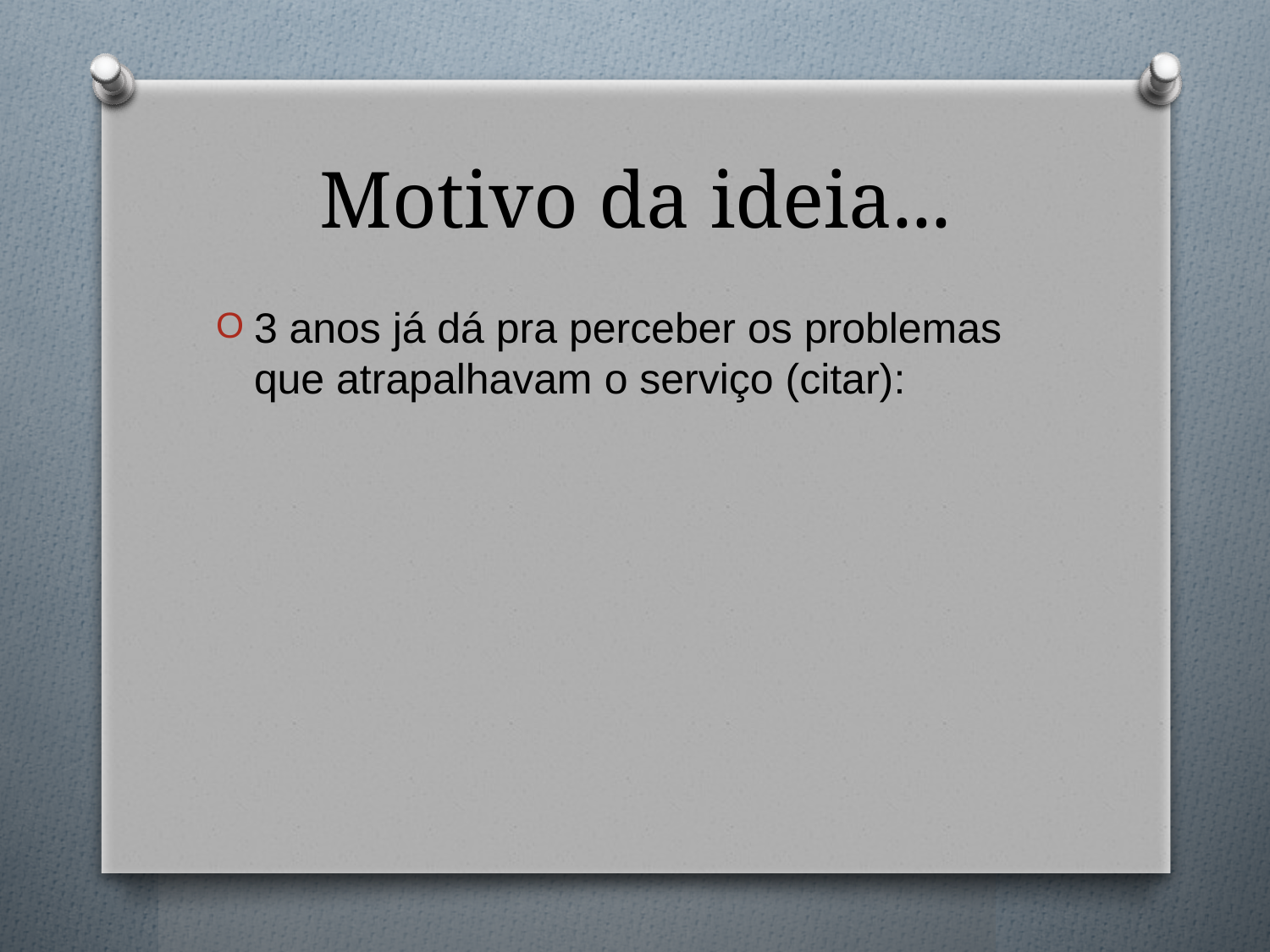

# Motivo da ideia...
3 anos já dá pra perceber os problemas que atrapalhavam o serviço (citar):